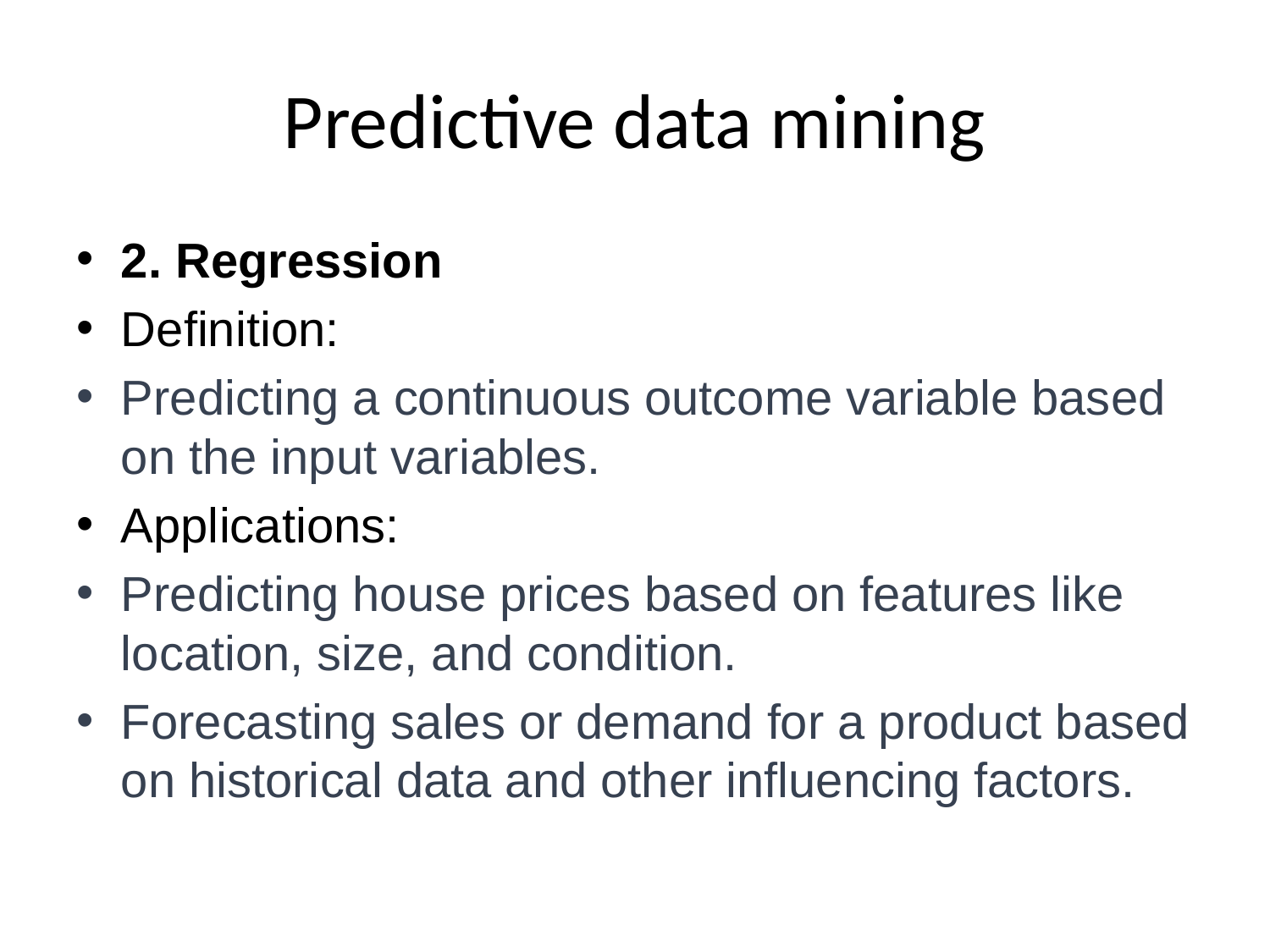

# Predictive data mining
2. Regression
Definition:
Predicting a continuous outcome variable based on the input variables.
Applications:
Predicting house prices based on features like location, size, and condition.
Forecasting sales or demand for a product based on historical data and other influencing factors.